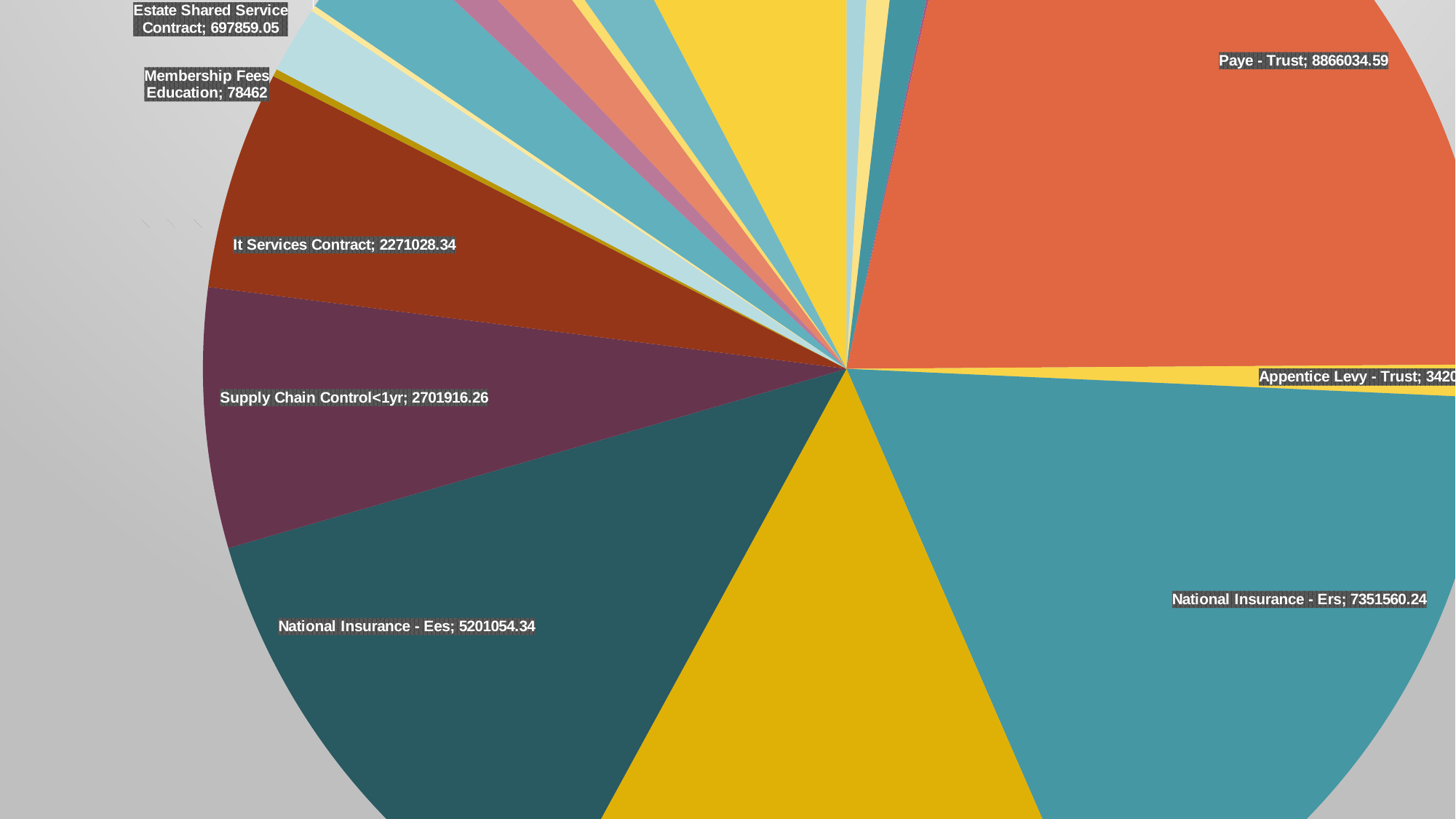

### Chart

| Category | TotalAmount |
|---|---|
| Lease Buildings Insurance | 358215.0 |
| Equipment Medical - Auc Pur | 410340.24 |
| Laboratory External Tests | 639230.67 |
| Radiology Services | 38242.48 |
| Paye - Trust | 8866034.59 |
| Appentice Levy - Trust | 342050.0 |
| National Insurance - Ers | 7351560.24 |
| Service & Fm Charge | 6001674.46 |
| National Insurance - Ees | 5201054.34 |
| Supply Chain Control<1yr | 2701916.2600000002 |
| It Services Contract | 2271028.34 |
| Membership Fees Education | 78462.0 |
| Estate Shared Service Contract | 697859.05 |
| Clinical Equipment | 60681.7 |
| Nhs Subcontracted Services | 1022078.0 |
| Hart Service | 390500.0 |
| Clinical Records System | 778058.88 |
| Building Works - Auc Pur | 146957.58000000002 |
| Computer Hardware - Auc Pur | 899176.98 |
| Drugs | 3171778.43 |
#

September 3, 20XX
16
Annual Review